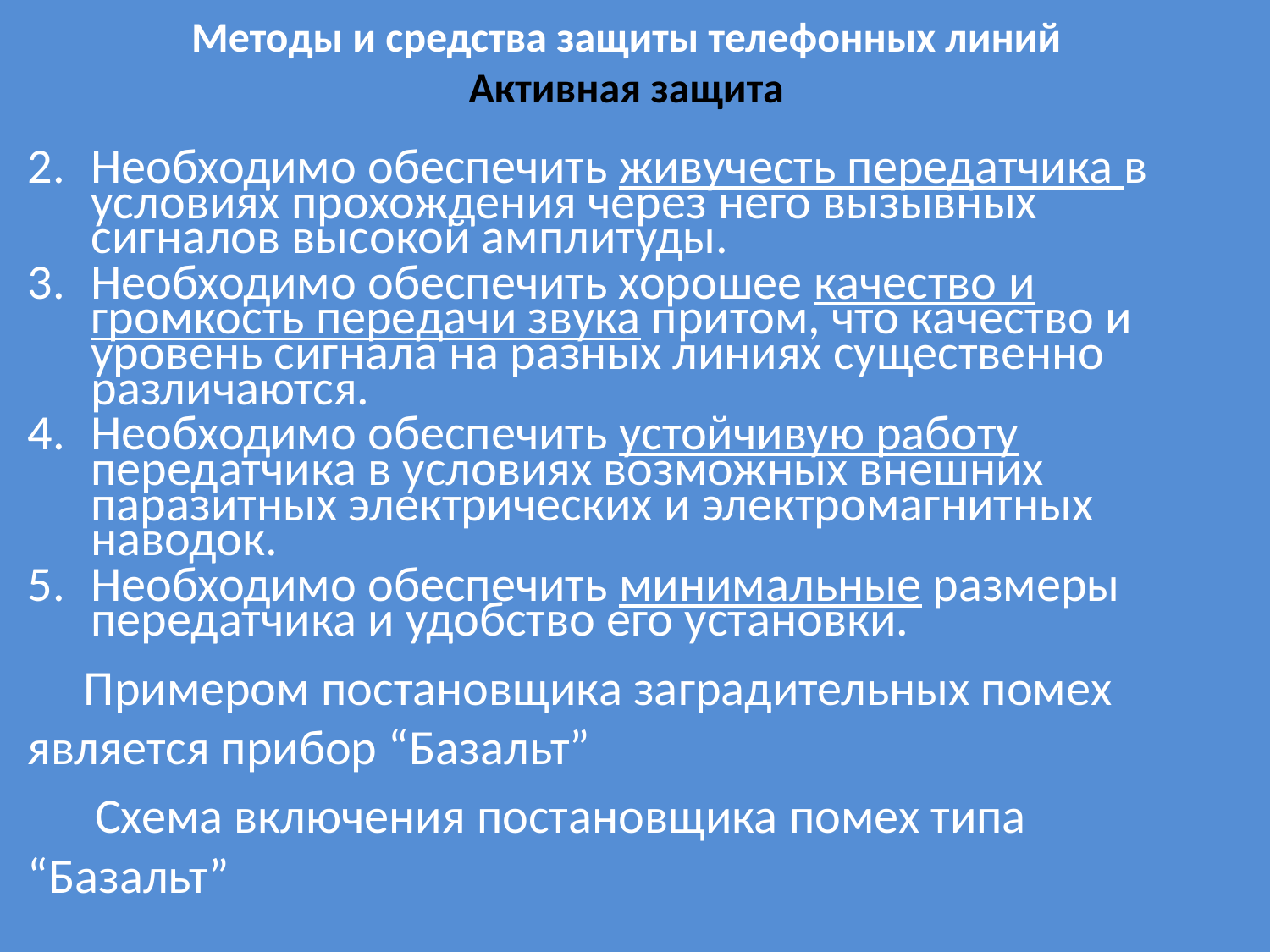

# Методы и средства защиты телефонных линий Активная защита

Необходимо обеспечить живучесть передатчика в условиях прохождения через него вызывных сигналов высокой амплитуды.
Необходимо обеспечить хорошее качество и громкость передачи звука притом, что качество и уровень сигнала на разных линиях существенно различаются.
Необходимо обеспечить устойчивую работу передатчика в условиях возможных внешних паразитных электрических и электромагнитных наводок.
Необходимо обеспечить минимальные размеры передатчика и удобство его установки.
     Примером постановщика заградительных помех является прибор “Базальт”
      Схема включения постановщика помех типа “Базальт”